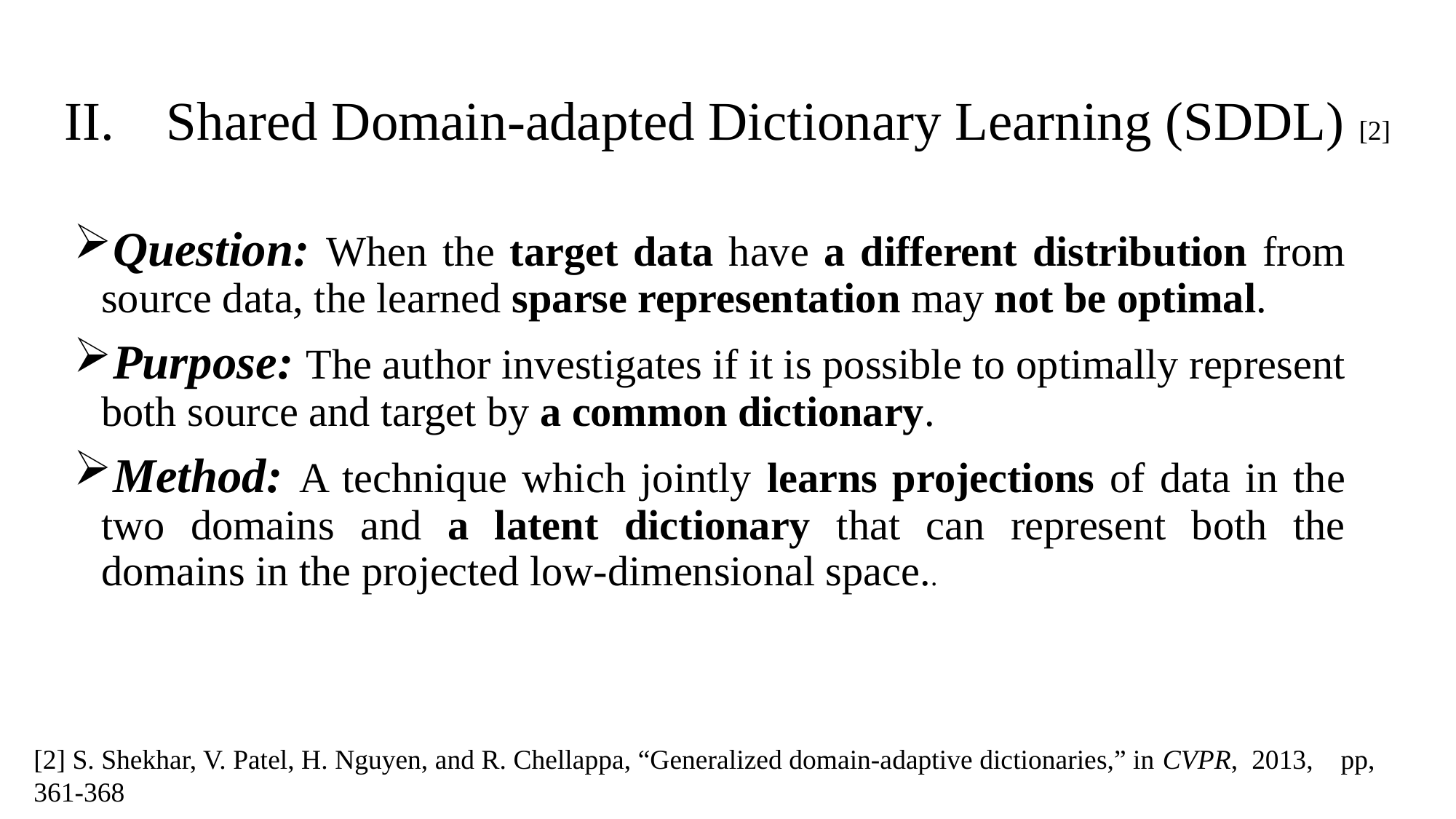

# Shared Domain-adapted Dictionary Learning (SDDL) [2]
Question: When the target data have a different distribution from source data, the learned sparse representation may not be optimal.
Purpose: The author investigates if it is possible to optimally represent both source and target by a common dictionary.
Method: A technique which jointly learns projections of data in the two domains and a latent dictionary that can represent both the domains in the projected low-dimensional space..
[2] S. Shekhar, V. Patel, H. Nguyen, and R. Chellappa, “Generalized domain-adaptive dictionaries,” in CVPR,  2013,    pp, 361-368